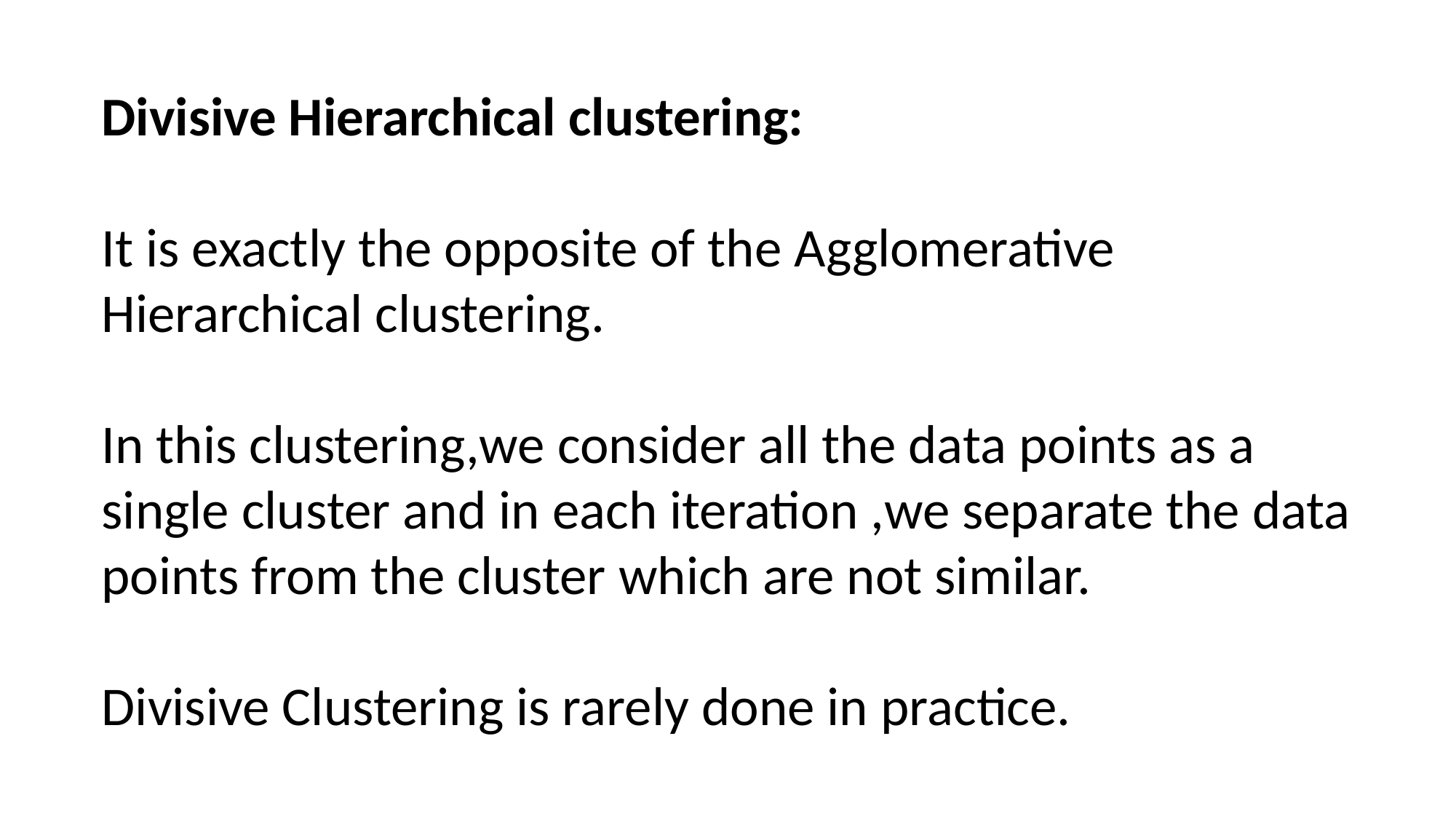

Divisive Hierarchical clustering:

It is exactly the opposite of the Agglomerative Hierarchical clustering.

In this clustering,we consider all the data points as a single cluster and in each iteration ,we separate the data points from the cluster which are not similar.

Divisive Clustering is rarely done in practice.